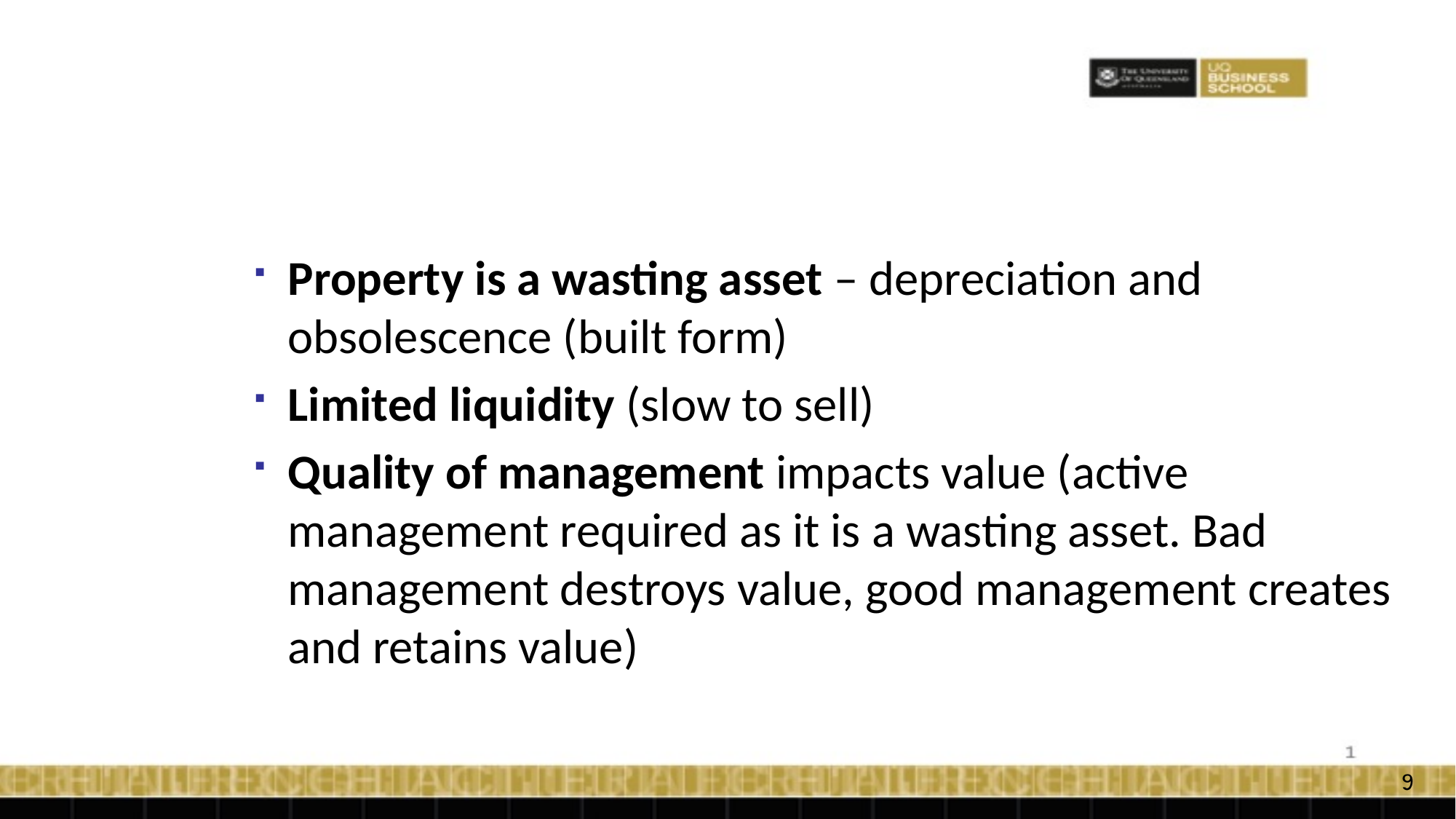

Property is a wasting asset – depreciation and obsolescence (built form)
Limited liquidity (slow to sell)
Quality of management impacts value (active management required as it is a wasting asset. Bad management destroys value, good management creates and retains value)

9